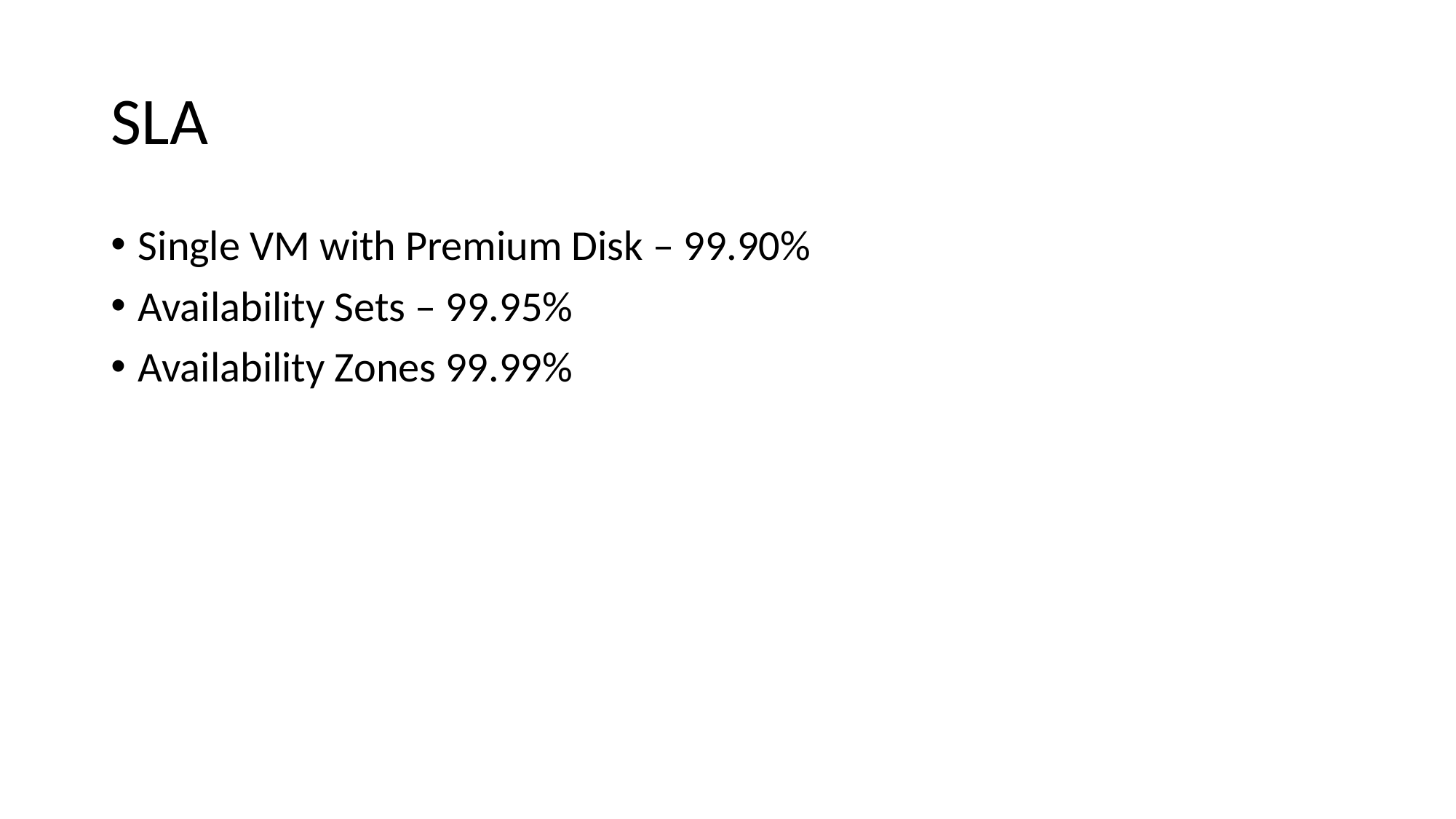

# SLA
Single VM with Premium Disk – 99.90%
Availability Sets – 99.95%
Availability Zones 99.99%